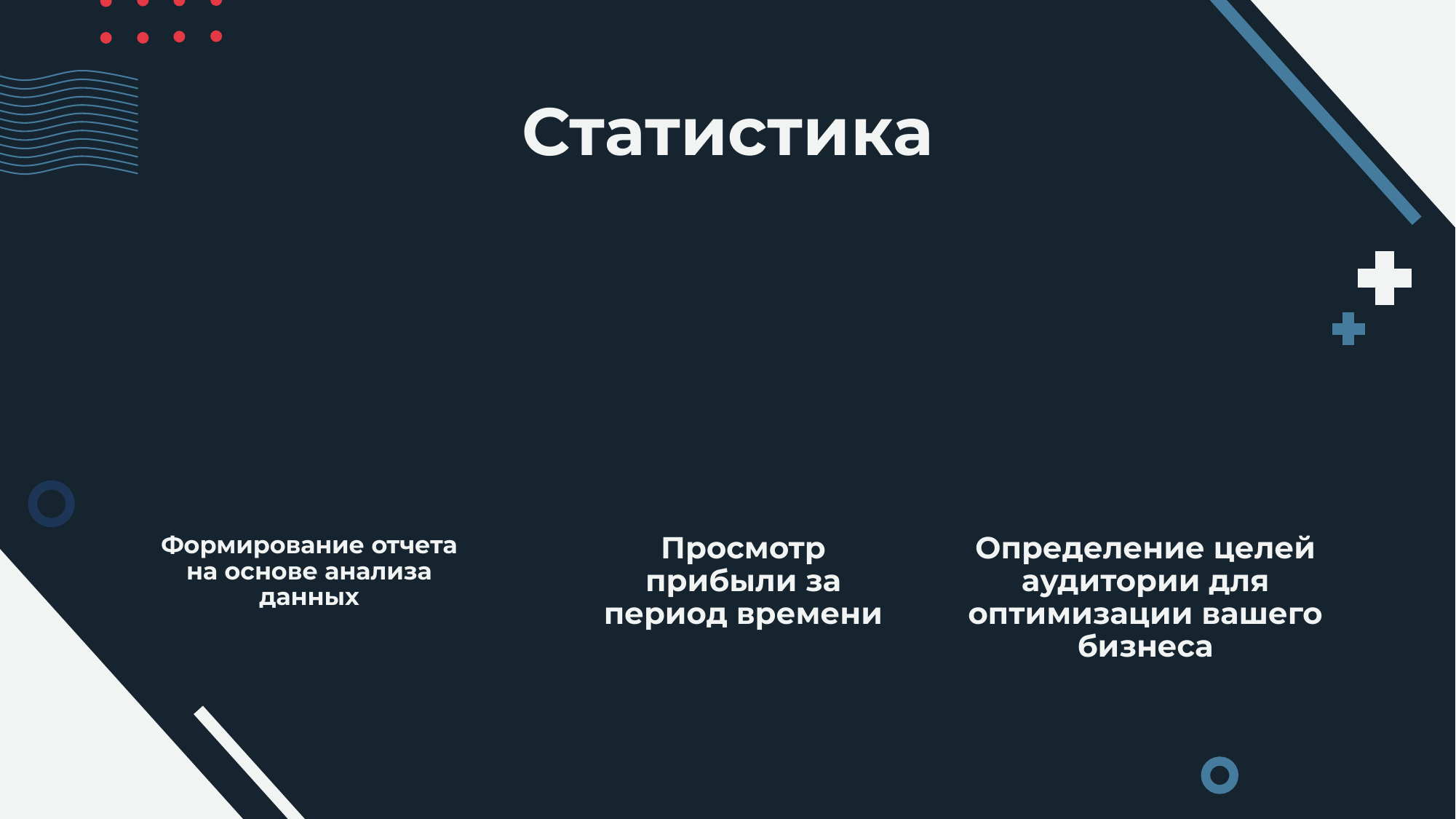

# Статистика

Определение целей аудитории для оптимизации вашего бизнеса
Формирование отчета на основе анализа данных
Просмотр прибыли за период времени